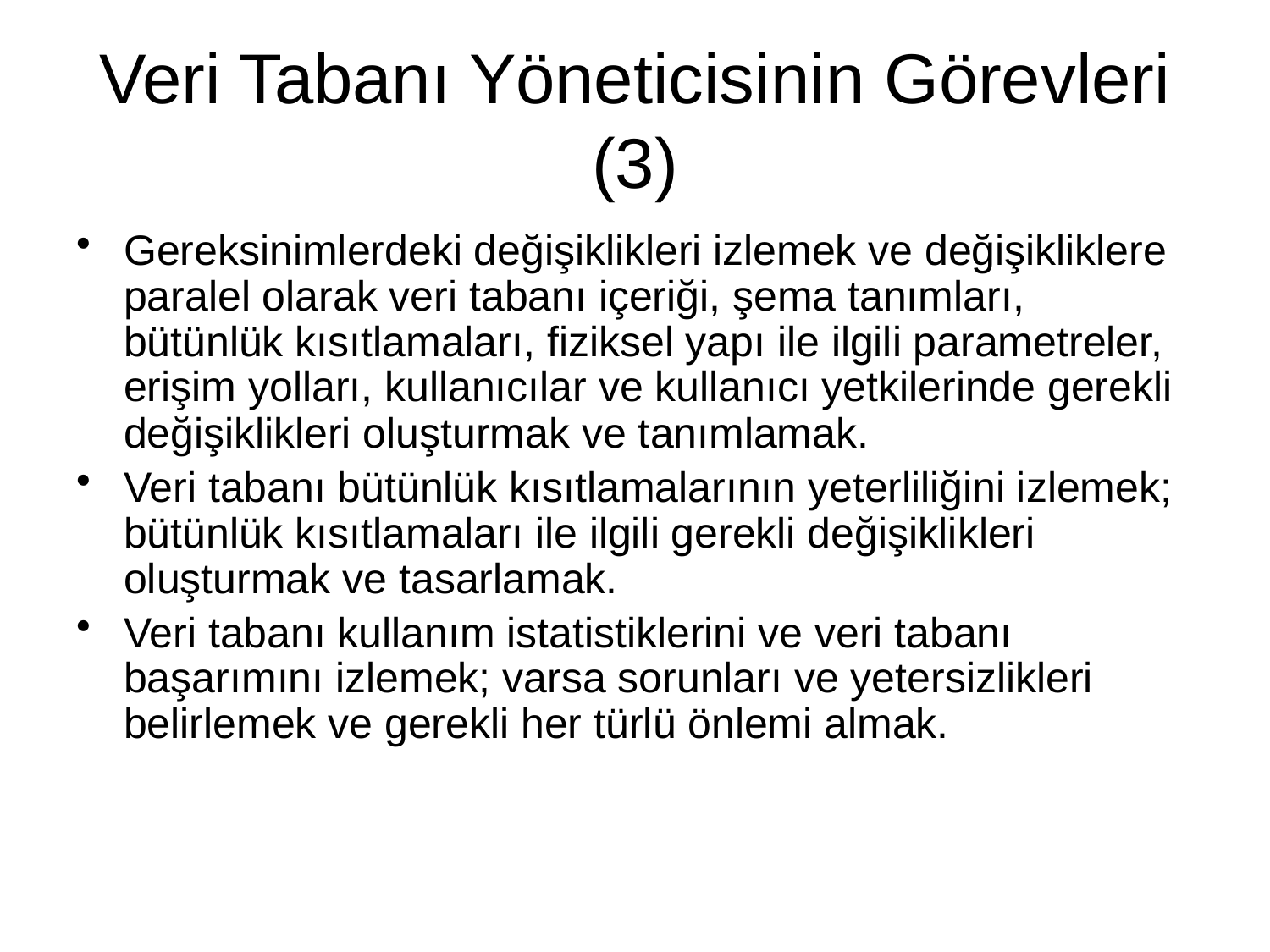

# Veri Tabanı Yöneticisinin Görevleri (3)
Gereksinimlerdeki değişiklikleri izlemek ve değişikliklere paralel olarak veri tabanı içeriği, şema tanımları, bütünlük kısıtlamaları, fiziksel yapı ile ilgili parametreler,   erişim yolları, kullanıcılar ve kullanıcı yetkilerinde gerekli değişiklikleri oluşturmak ve tanımlamak.
Veri tabanı bütünlük kısıtlamalarının yeterliliğini izlemek; bütünlük kısıtlamaları ile ilgili gerekli değişiklikleri oluşturmak ve tasarlamak.
Veri tabanı kullanım istatistiklerini ve veri tabanı başarımını izlemek; varsa sorunları ve yetersizlikleri belirlemek ve gerekli her türlü önlemi almak.